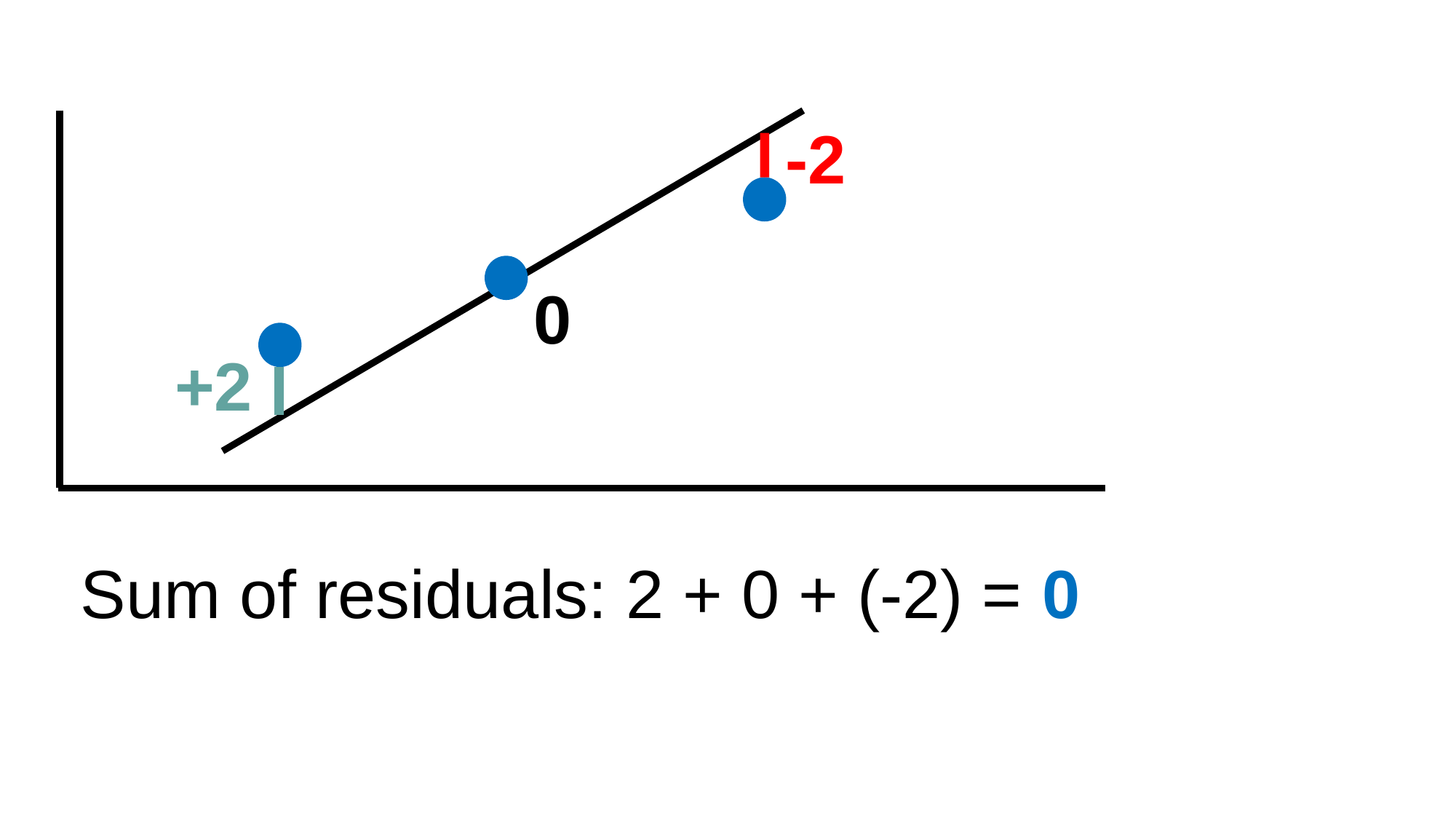

-2

0

+2
Sum of residuals: 2 + 0 + (-2) = 0